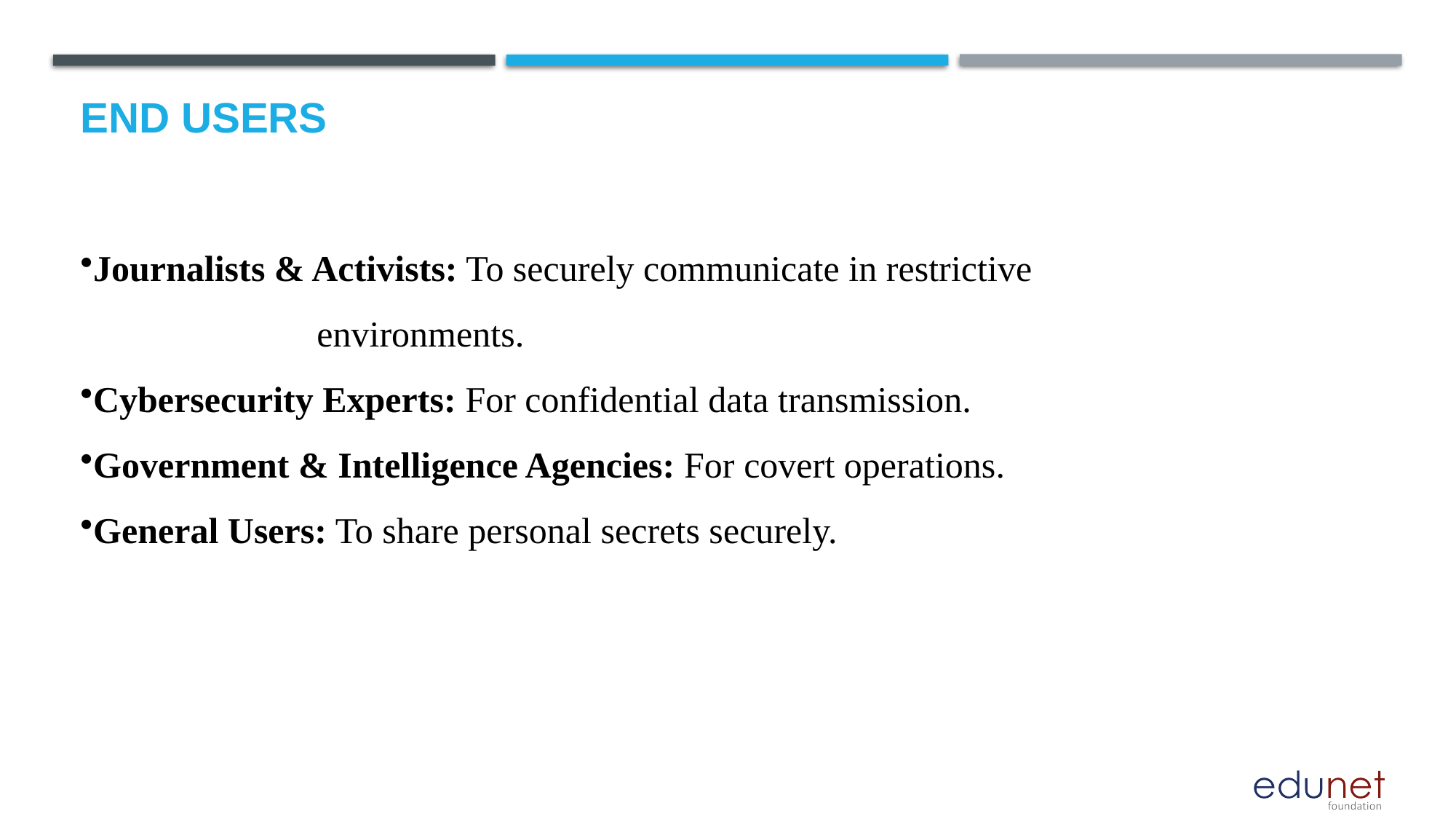

# End users

Journalists & Activists: To securely communicate in restrictive 					  environments.
Cybersecurity Experts: For confidential data transmission.
Government & Intelligence Agencies: For covert operations.
General Users: To share personal secrets securely.